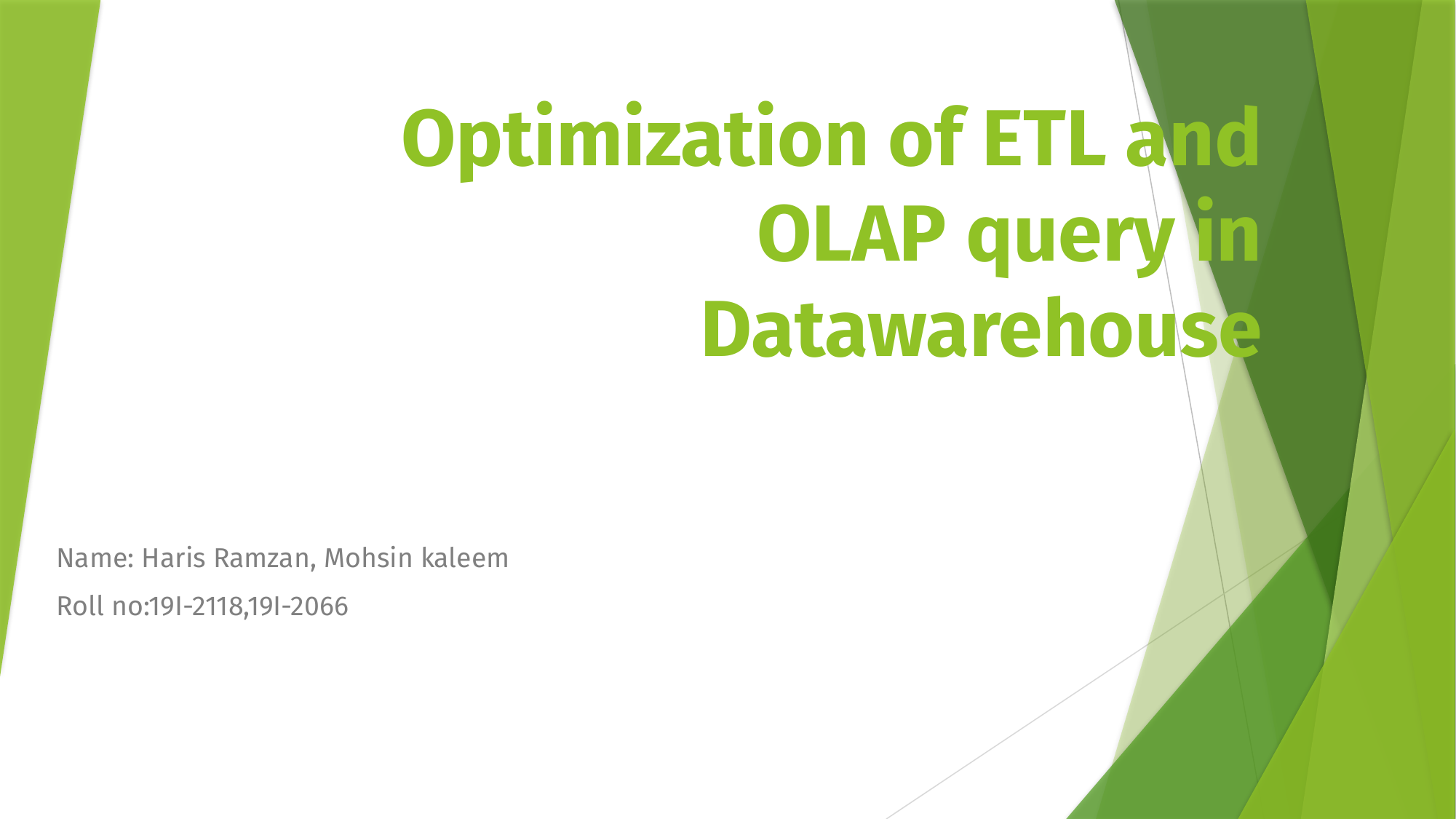

# Optimization of ETL and OLAP query in Datawarehouse
Name: Haris Ramzan, Mohsin kaleem
Roll no:19I-2118,19I-2066